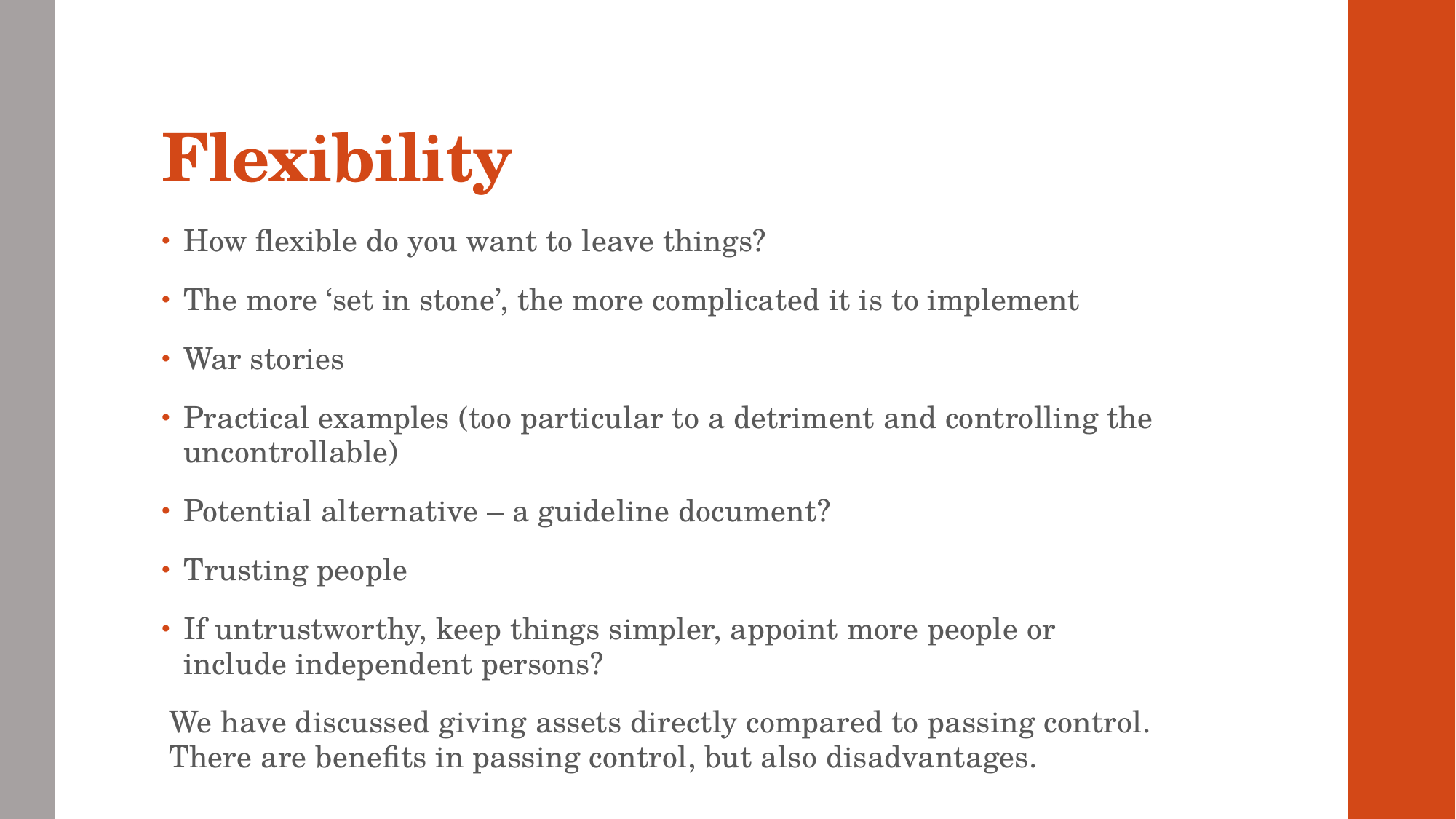

# Flexibility
How flexible do you want to leave things?
The more ‘set in stone’, the more complicated it is to implement
War stories
Practical examples (too particular to a detriment and controlling the uncontrollable)
Potential alternative – a guideline document?
Trusting people
If untrustworthy, keep things simpler, appoint more people or include independent persons?
We have discussed giving assets directly compared to passing control.  There are benefits in passing control, but also disadvantages.